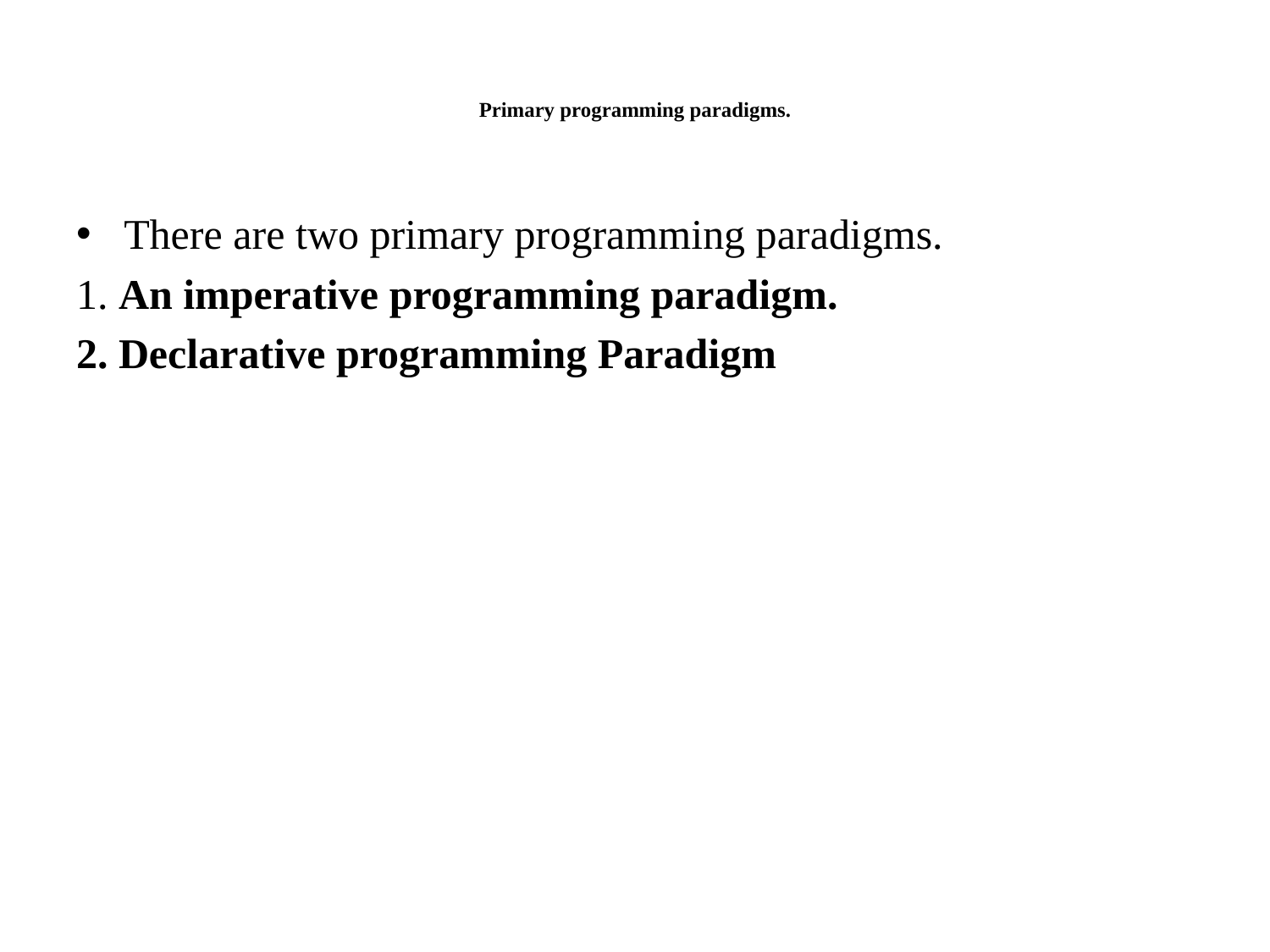

# Primary programming paradigms.
There are two primary programming paradigms.
1. An imperative programming paradigm.
2. Declarative programming Paradigm